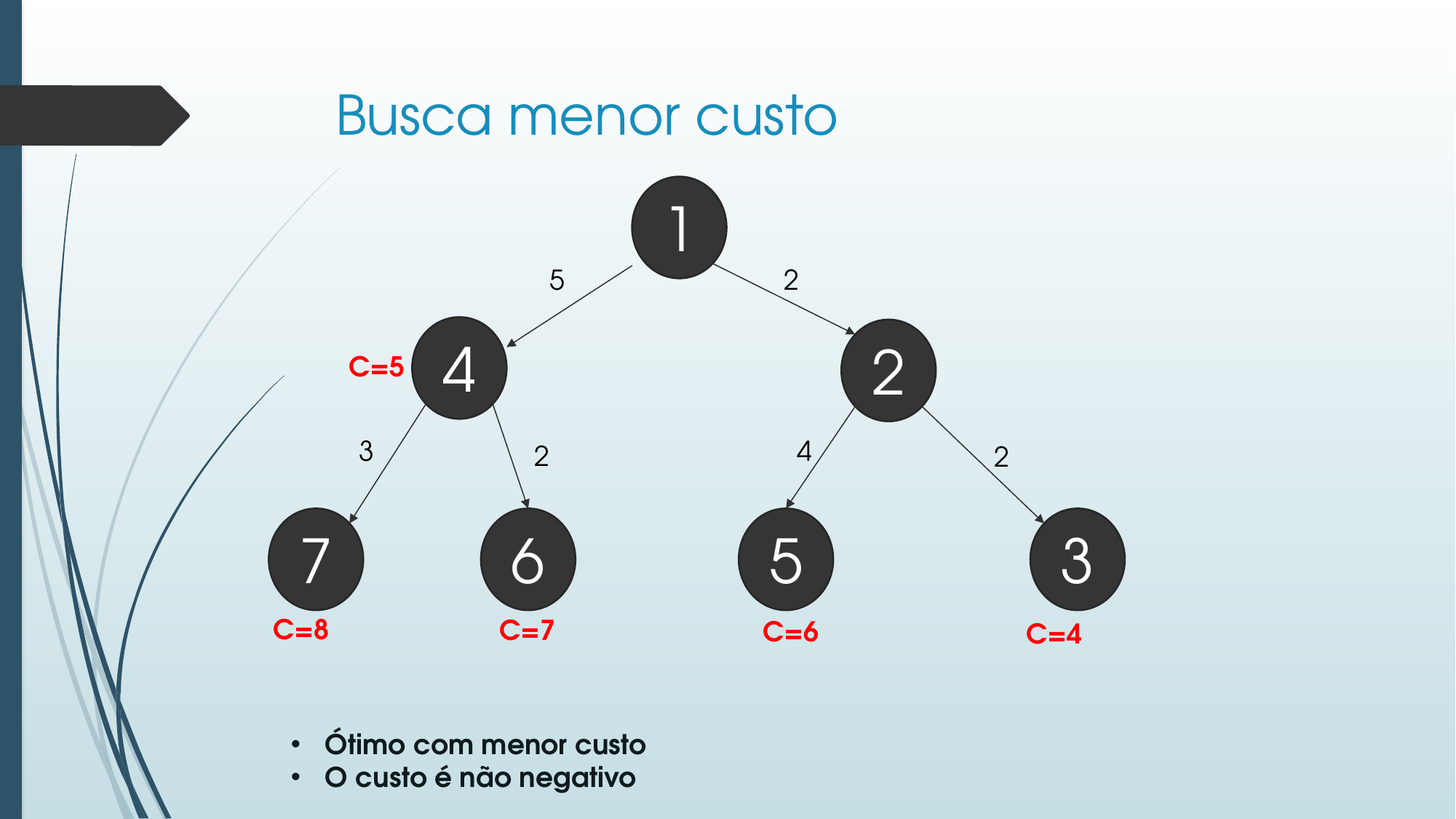

# Busca menor custo
1
2
5
4
2
C=5
3
4
2
2
7
6
5
3
C=8
C=7
C=6
C=4
Ótimo com menor custo
O custo é não negativo